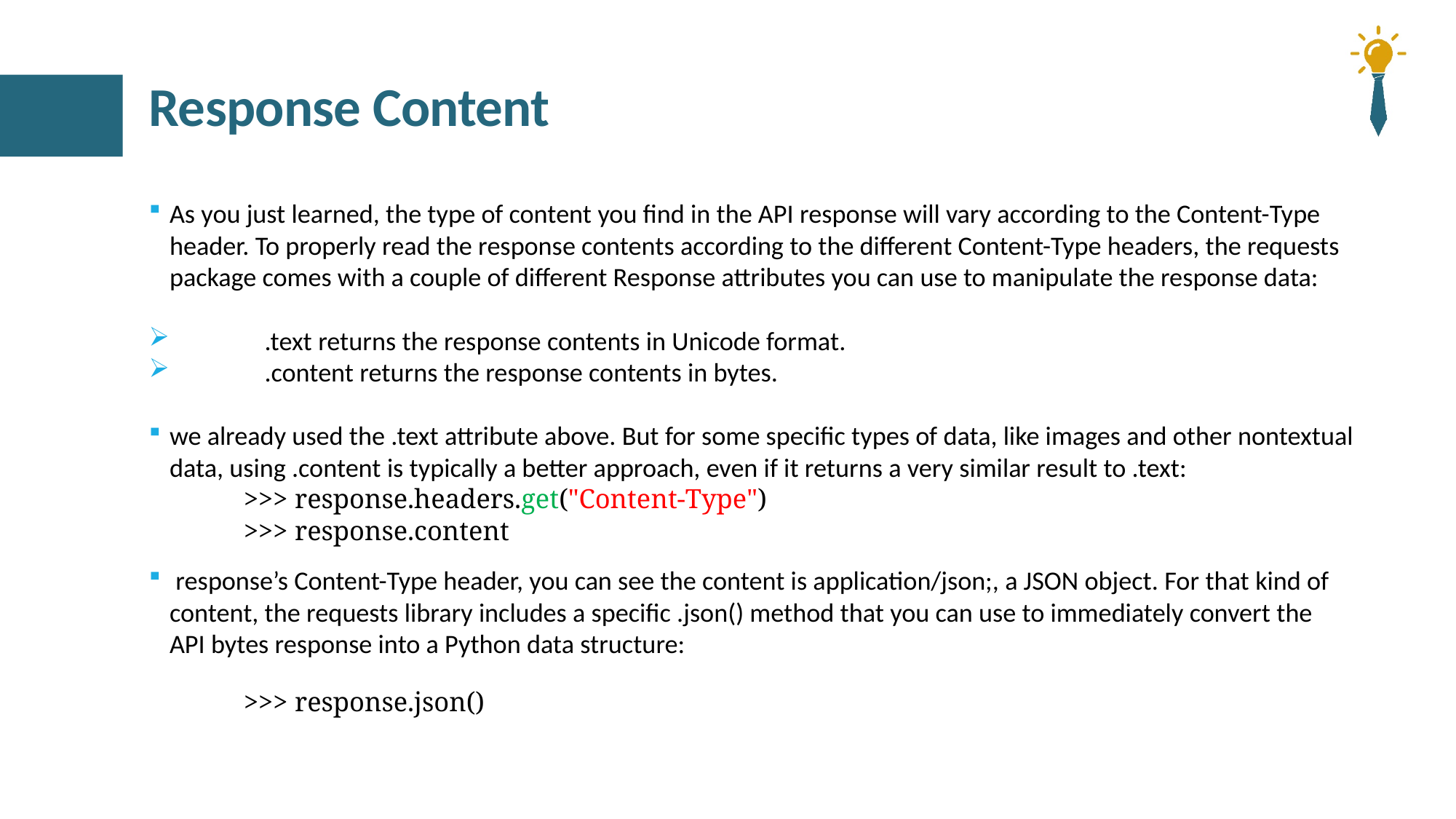

# Response Content
As you just learned, the type of content you find in the API response will vary according to the Content-Type header. To properly read the response contents according to the different Content-Type headers, the requests package comes with a couple of different Response attributes you can use to manipulate the response data:

	.text returns the response contents in Unicode format.
	.content returns the response contents in bytes.

we already used the .text attribute above. But for some specific types of data, like images and other nontextual data, using .content is typically a better approach, even if it returns a very similar result to .text:
	>>> response.headers.get("Content-Type")
	>>> response.content

 response’s Content-Type header, you can see the content is application/json;, a JSON object. For that kind of content, the requests library includes a specific .json() method that you can use to immediately convert the API bytes response into a Python data structure:

	>>> response.json()